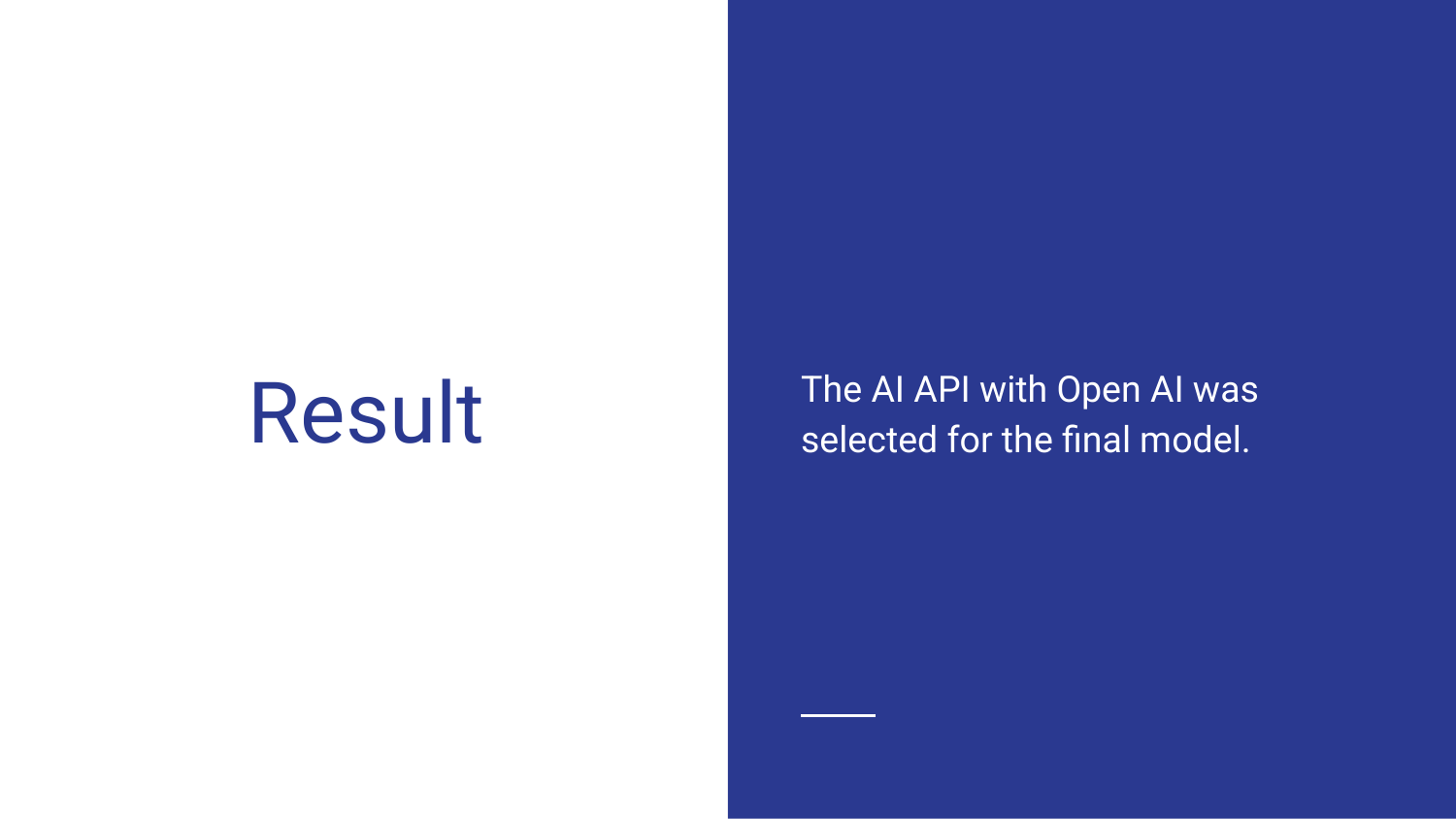

The AI API with Open AI was selected for the final model.
# Result